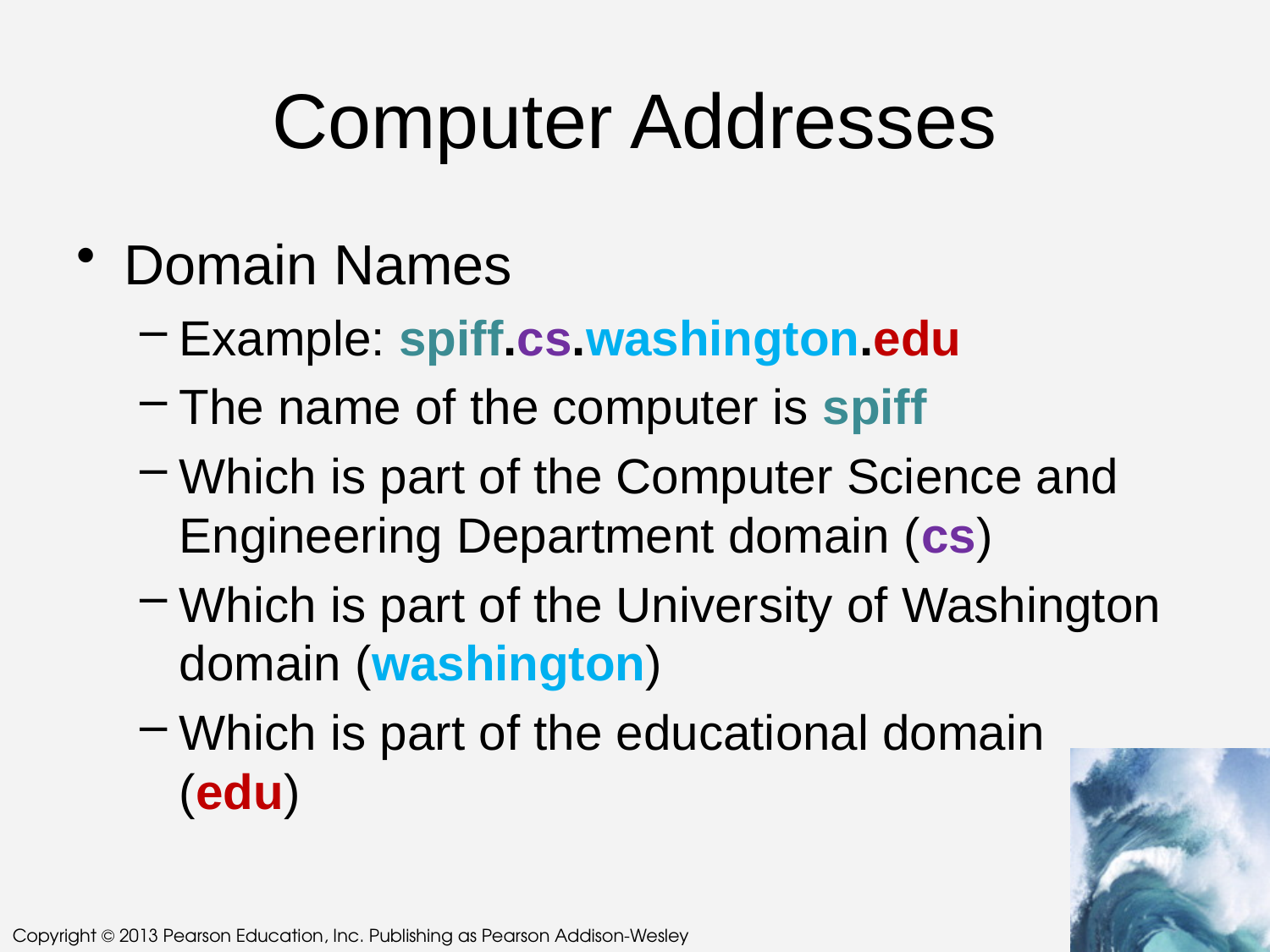

# Computer Addresses
Domain Names
Example: spiff.cs.washington.edu
The name of the computer is spiff
Which is part of the Computer Science and Engineering Department domain (cs)
Which is part of the University of Washington domain (washington)
Which is part of the educational domain
(edu)